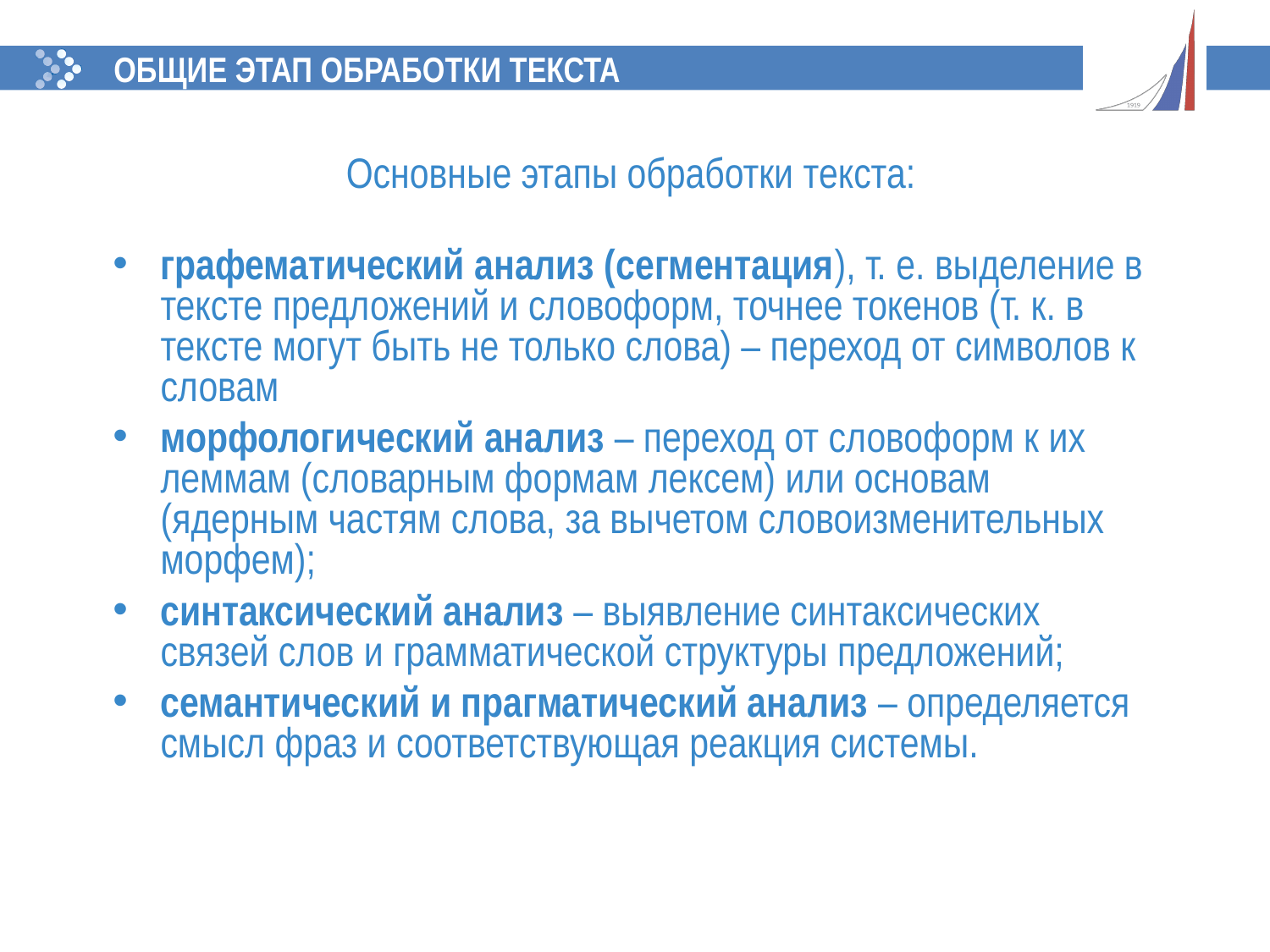

ОБЩИЕ ЭТАП ОБРАБОТКИ ТЕКСТА
Основные этапы обработки текста:

графематический анализ (сегментация), т. е. выделение в тексте предложений и словоформ, точнее токенов (т. к. в тексте могут быть не только слова) – переход от символов к словам
морфологический анализ – переход от словоформ к их леммам (словарным формам лексем) или основам (ядерным частям слова, за вычетом словоизменительных морфем);
синтаксический анализ – выявление синтаксических связей слов и грамматической структуры предложений;
семантический и прагматический анализ – определяется смысл фраз и соответствующая реакция системы.